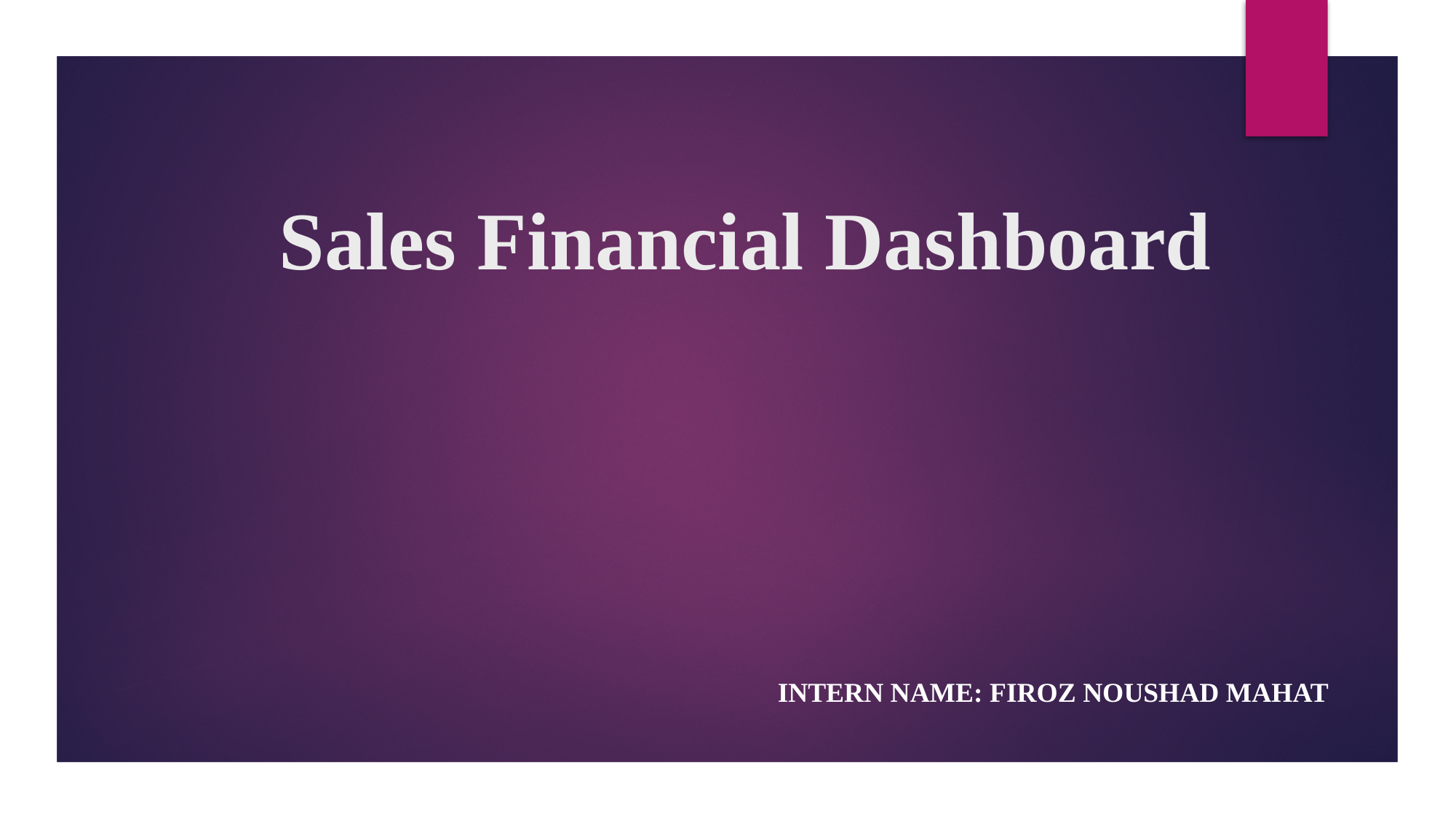

# Sales Financial Dashboard

INTERN NAME: FIROZ NOUSHAD MAHAT